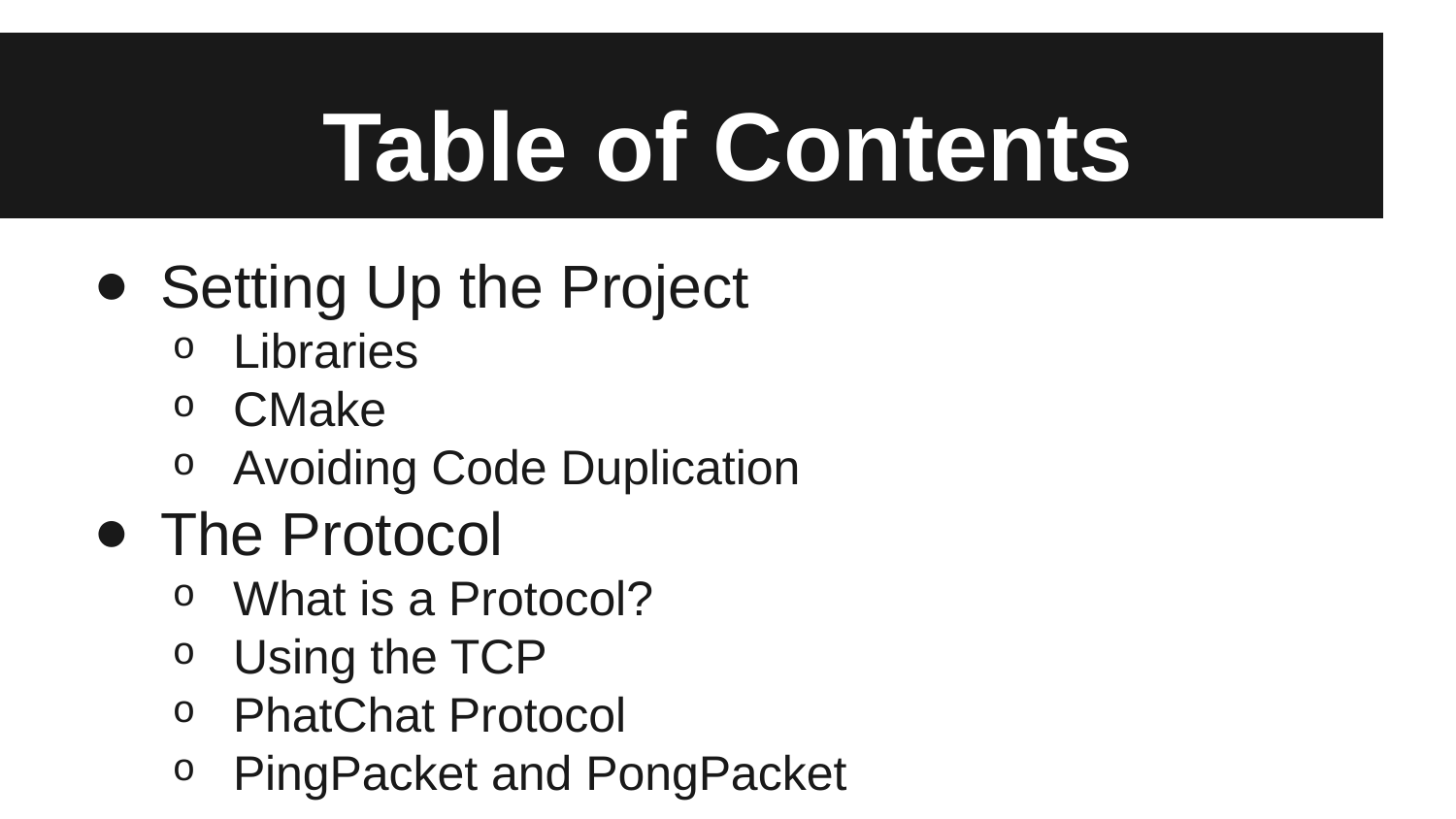

# Table of Contents
Setting Up the Project
Libraries
CMake
Avoiding Code Duplication
The Protocol
What is a Protocol?
Using the TCP
PhatChat Protocol
PingPacket and PongPacket